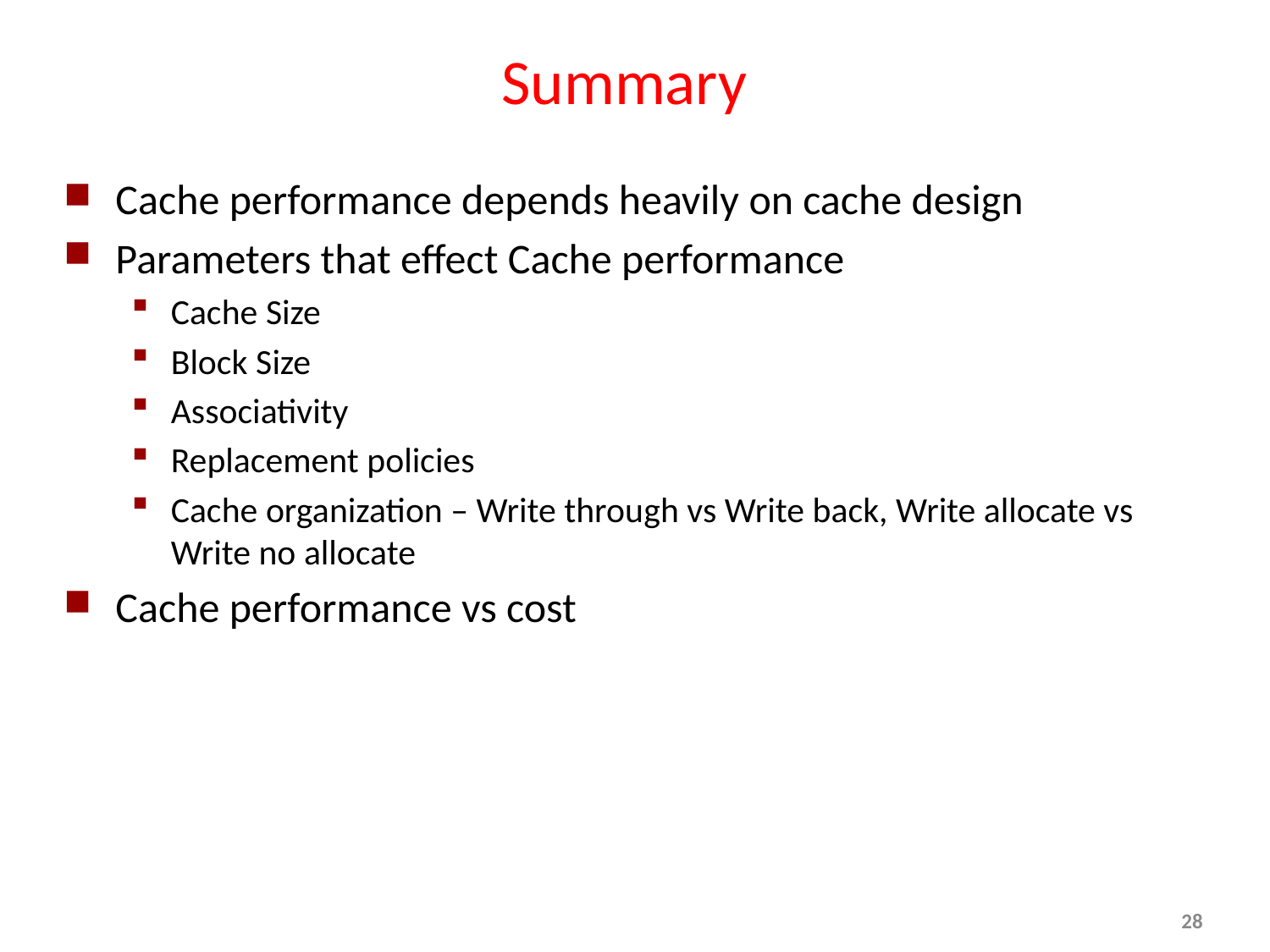

# Summary
Cache performance depends heavily on cache design
Parameters that effect Cache performance
Cache Size
Block Size
Associativity
Replacement policies
Cache organization – Write through vs Write back, Write allocate vs Write no allocate
Cache performance vs cost